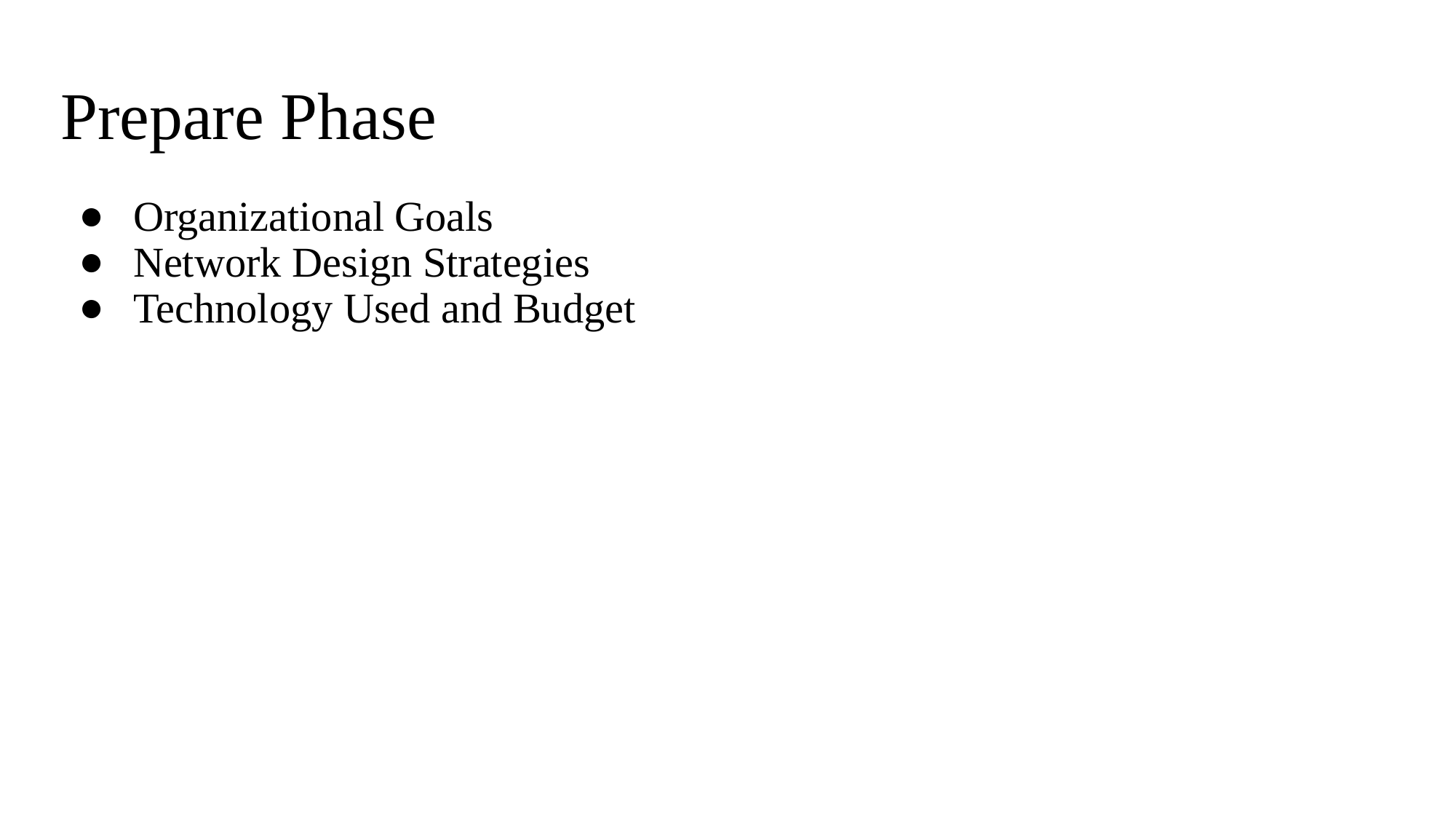

# Prepare Phase
Organizational Goals
Network Design Strategies
Technology Used and Budget